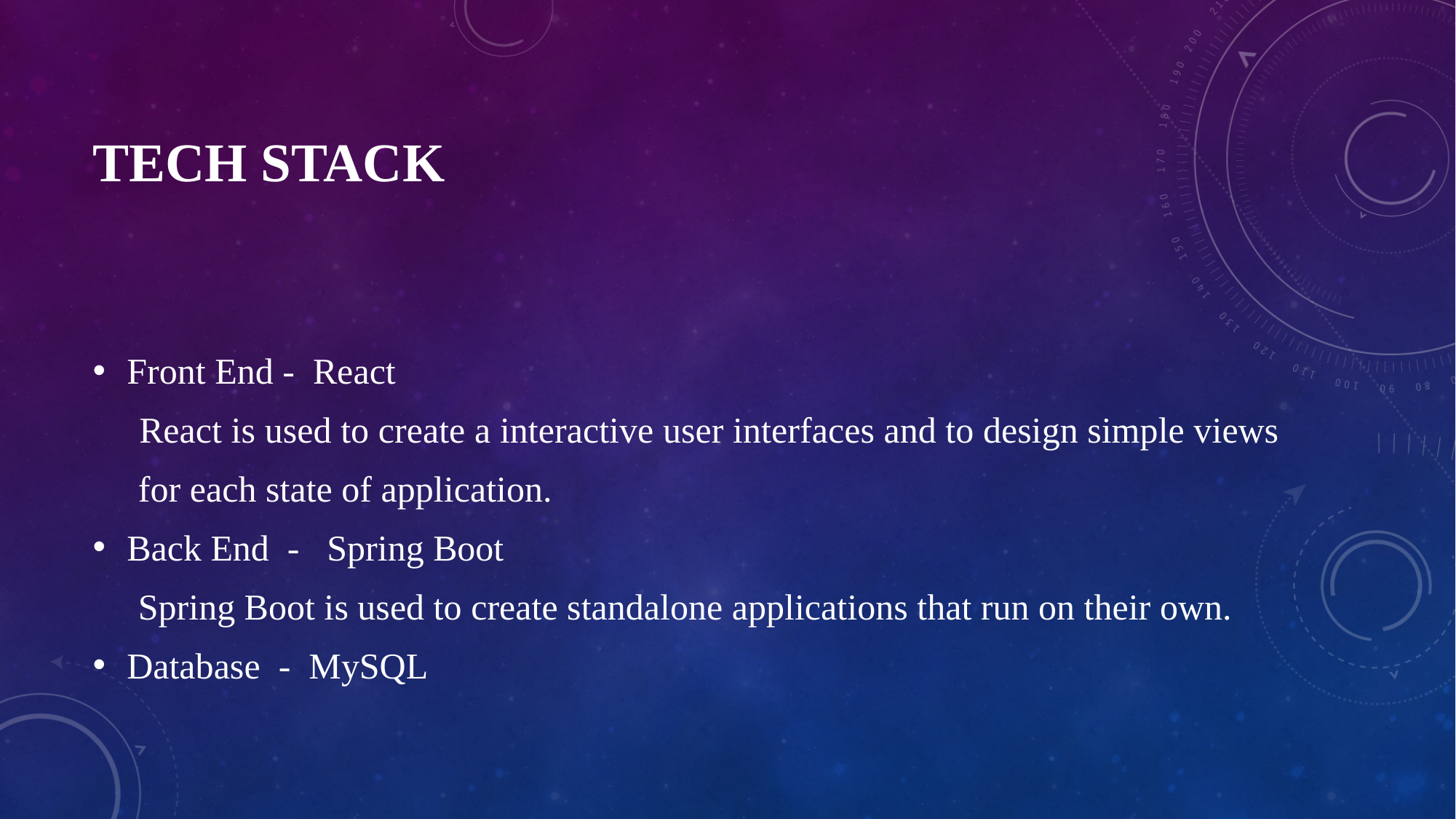

# Tech stack

Front End -  React
     React is used to create a interactive user interfaces and to design simple views
     for each state of application.
Back End  -   Spring Boot
     Spring Boot is used to create standalone applications that run on their own.
Database  -  MySQL